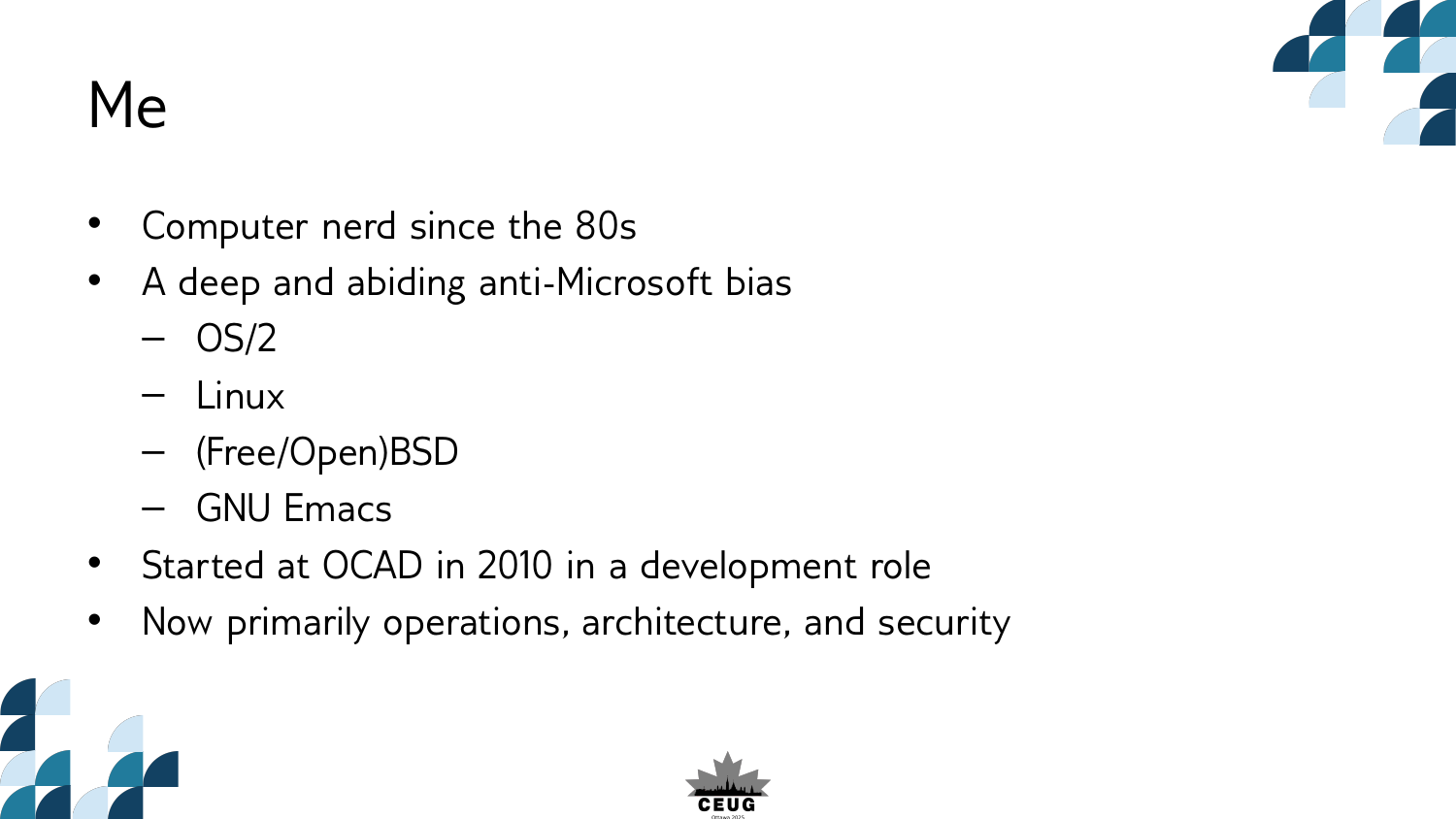

# Me
Computer nerd since the 80s
A deep and abiding anti-Microsoft bias
OS/2
Linux
(Free/Open)BSD
GNU Emacs
Started at OCAD in 2010 in a development role
Now primarily operations, architecture, and security